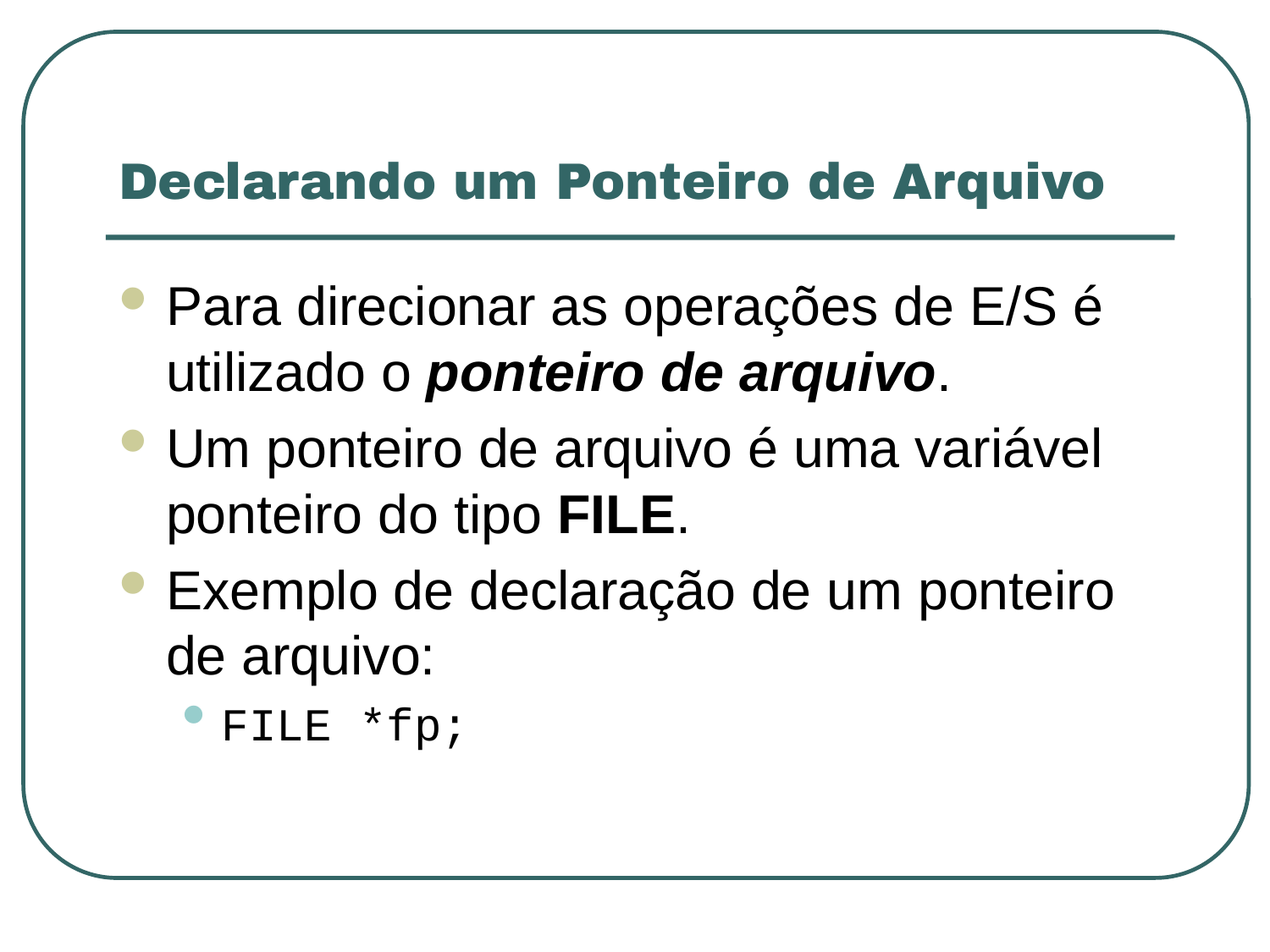

# Declarando um Ponteiro de Arquivo
Para direcionar as operações de E/S é utilizado o ponteiro de arquivo.
Um ponteiro de arquivo é uma variável ponteiro do tipo FILE.
Exemplo de declaração de um ponteiro de arquivo:
FILE *fp;